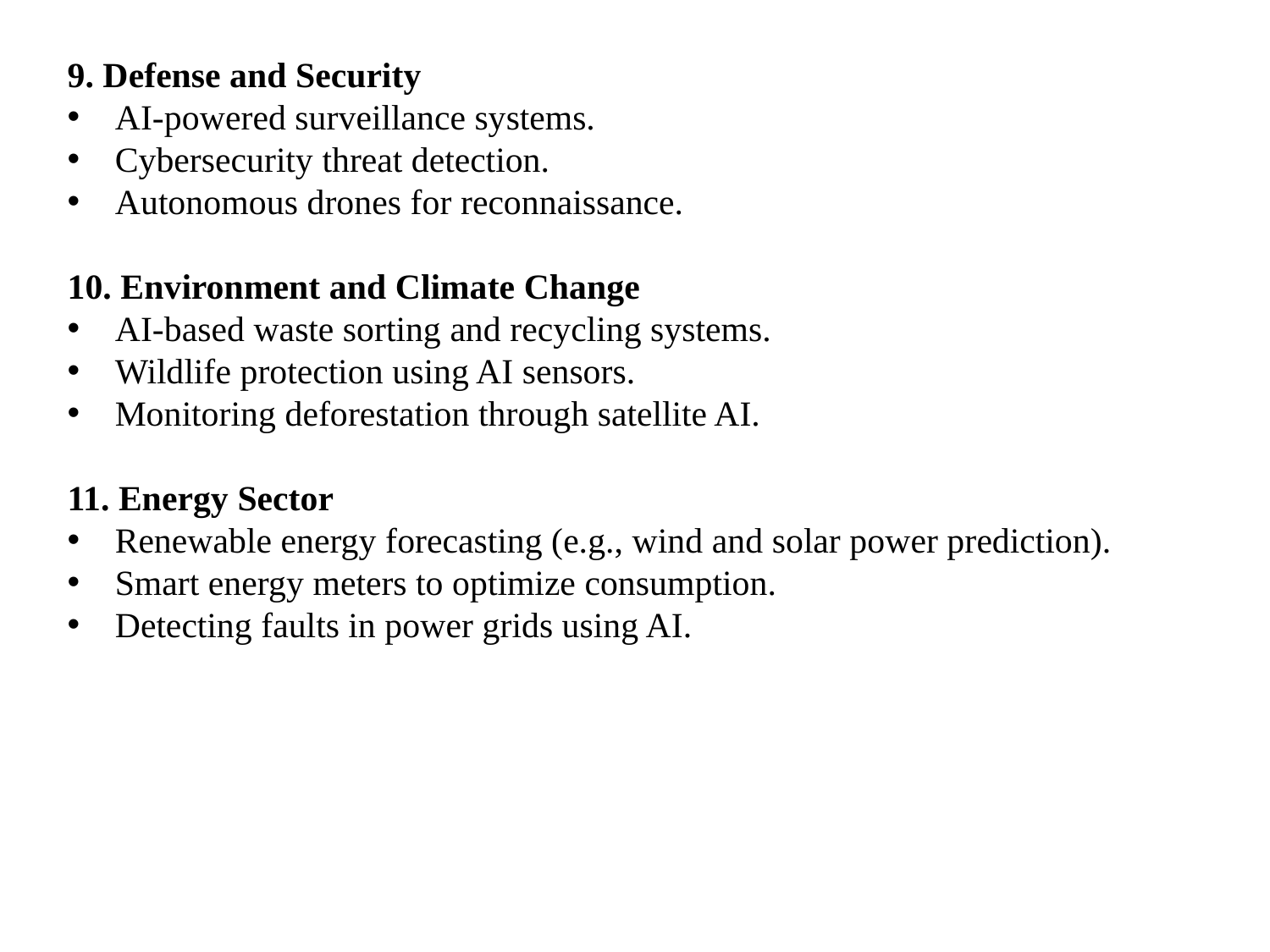

9. Defense and Security
AI-powered surveillance systems.
Cybersecurity threat detection.
Autonomous drones for reconnaissance.

10. Environment and Climate Change
AI-based waste sorting and recycling systems.
Wildlife protection using AI sensors.
Monitoring deforestation through satellite AI.

11. Energy Sector
Renewable energy forecasting (e.g., wind and solar power prediction).
Smart energy meters to optimize consumption.
Detecting faults in power grids using AI.